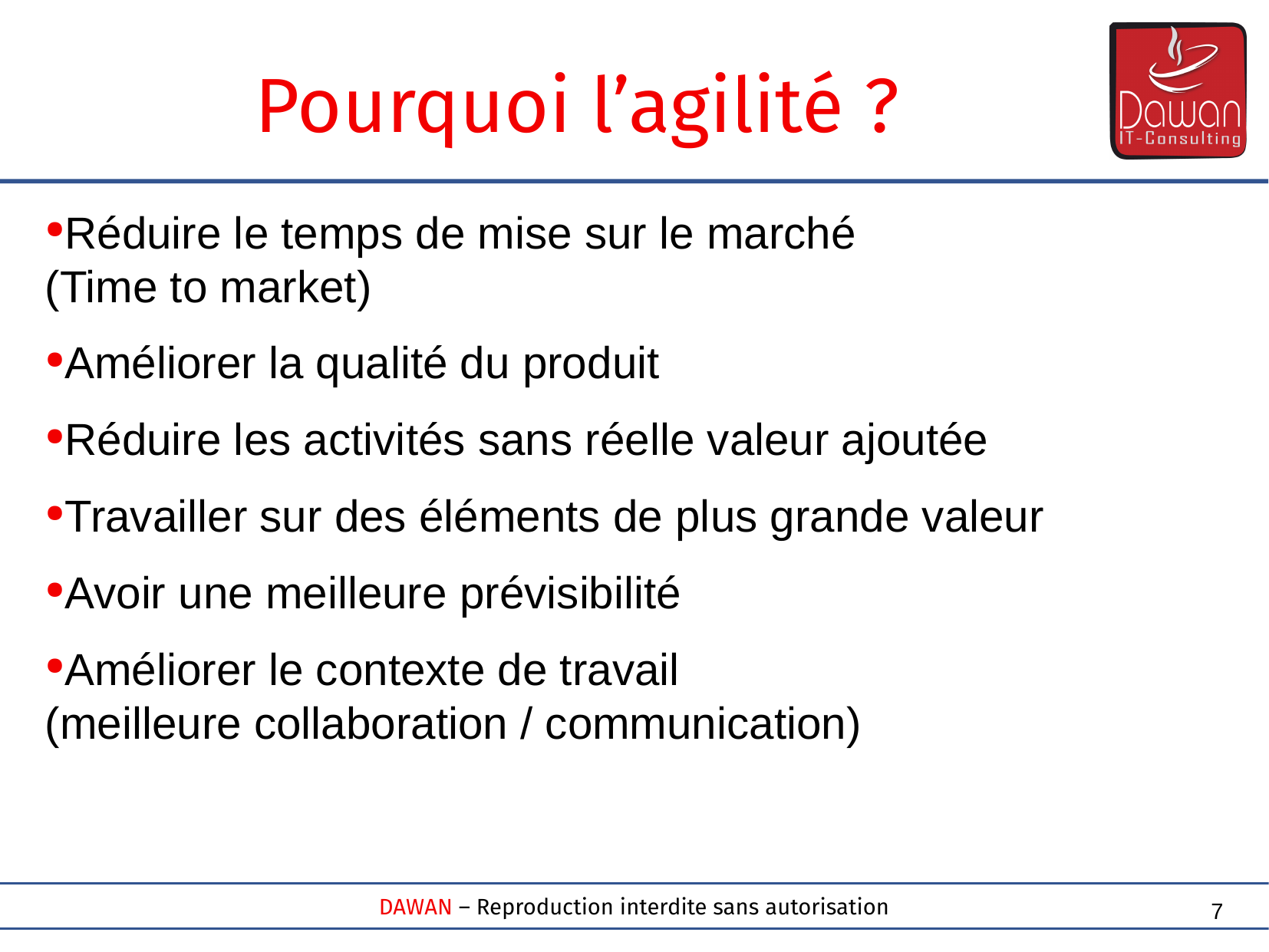

Pourquoi l’agilité ?
Réduire le temps de mise sur le marché
(Time to market)
Améliorer la qualité du produit
Réduire les activités sans réelle valeur ajoutée
Travailler sur des éléments de plus grande valeur
Avoir une meilleure prévisibilité
Améliorer le contexte de travail
(meilleure collaboration / communication)
7